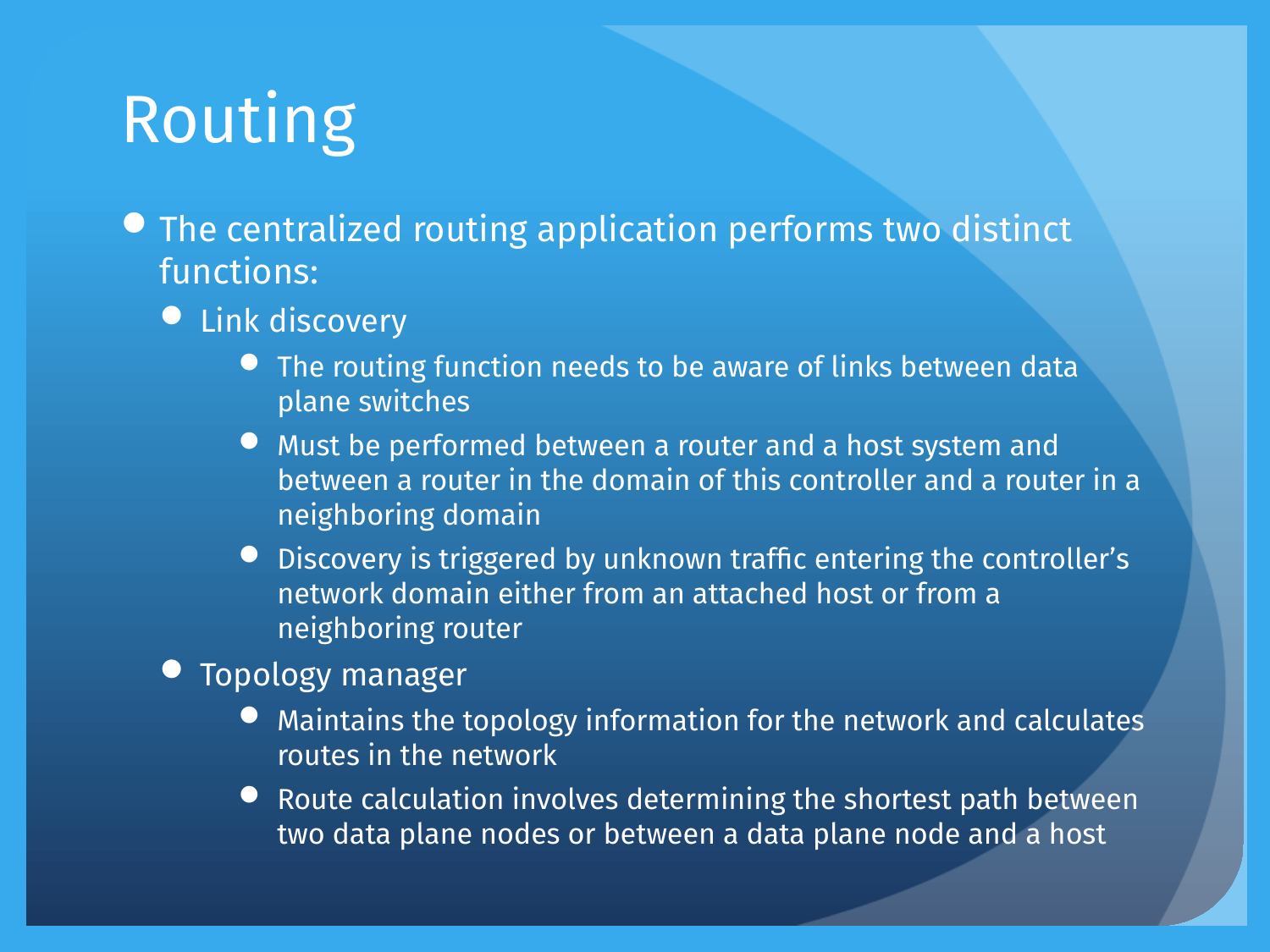

# Routing
The centralized routing application performs two distinct functions:
Link discovery
The routing function needs to be aware of links between data plane switches
Must be performed between a router and a host system and between a router in the domain of this controller and a router in a neighboring domain
Discovery is triggered by unknown traffic entering the controller’s network domain either from an attached host or from a neighboring router
Topology manager
Maintains the topology information for the network and calculates routes in the network
Route calculation involves determining the shortest path between two data plane nodes or between a data plane node and a host